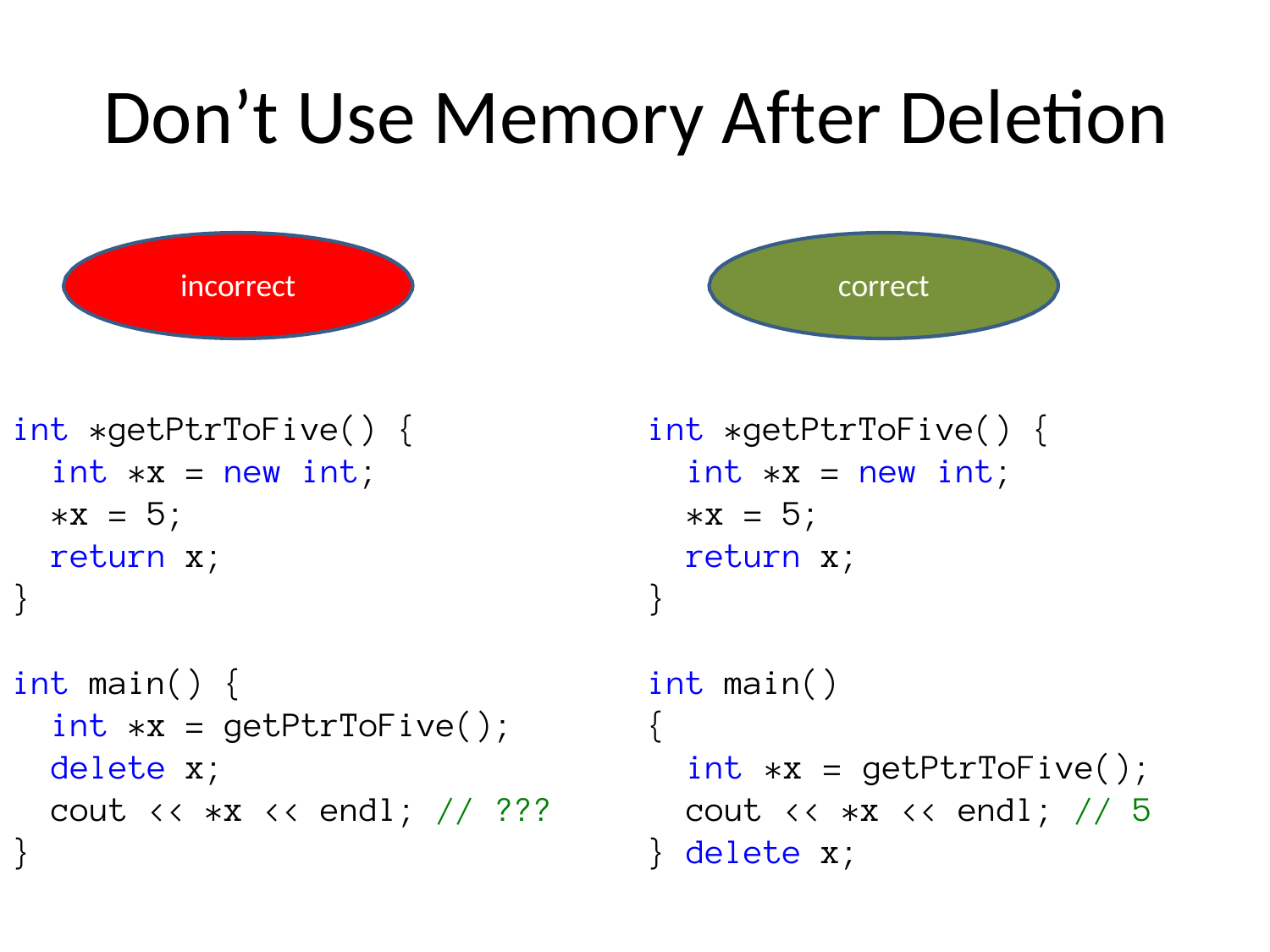

# Don’t Use Memory After Deletion

incorrect
correct
int *getPtrToFive() {
int *x = new int;
*x = 5;
return x;
}

int main() {
int *x = getPtrToFive();
delete x;
cout << *x << endl; // ???
int *getPtrToFive() {
int *x = new int;
*x = 5;
return x;
}

int main() {
int *x = getPtrToFive(); cout << *x << endl; // 5 delete x;
}
}